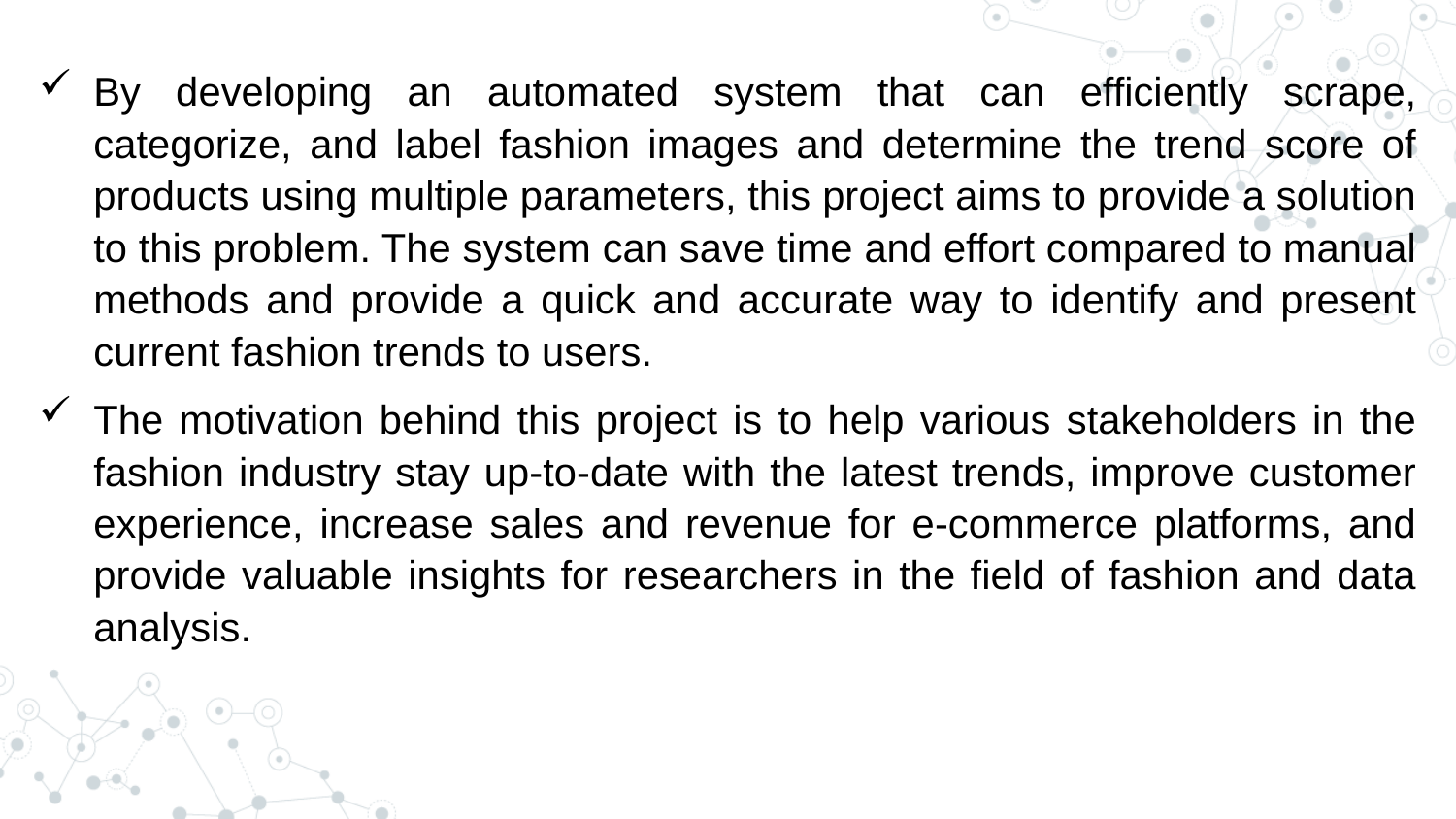

By developing an automated system that can efficiently scrape, categorize, and label fashion images and determine the trend score of products using multiple parameters, this project aims to provide a solution to this problem. The system can save time and effort compared to manual methods and provide a quick and accurate way to identify and present current fashion trends to users.
The motivation behind this project is to help various stakeholders in the fashion industry stay up-to-date with the latest trends, improve customer experience, increase sales and revenue for e-commerce platforms, and provide valuable insights for researchers in the field of fashion and data analysis.